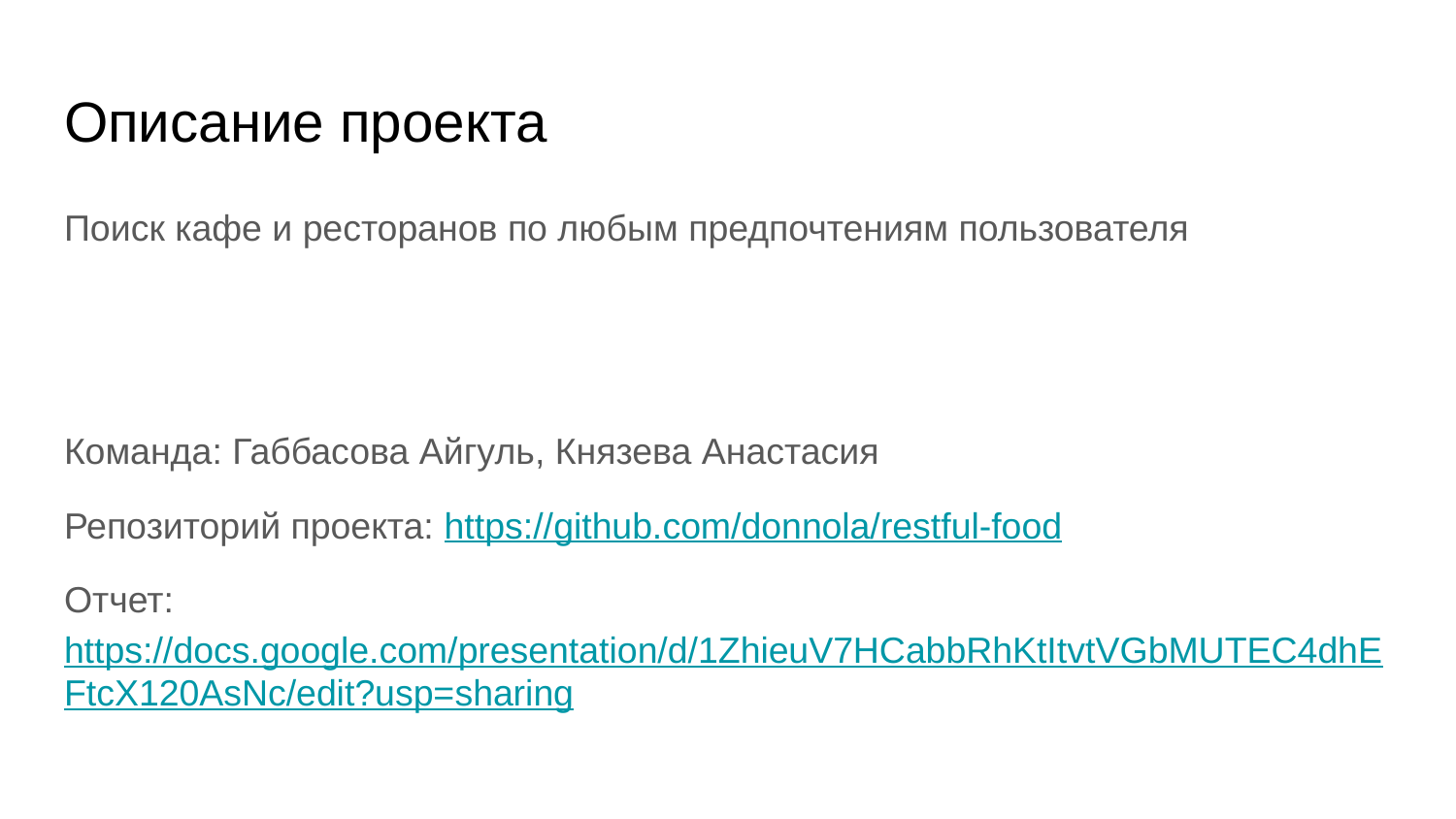

# Описание проекта
Поиск кафе и ресторанов по любым предпочтениям пользователя

Команда: Габбасова Айгуль, Князева Анастасия
Репозиторий проекта: https://github.com/donnola/restful-food
Отчет: https://docs.google.com/presentation/d/1ZhieuV7HCabbRhKtItvtVGbMUTEC4dhEFtcX120AsNc/edit?usp=sharing